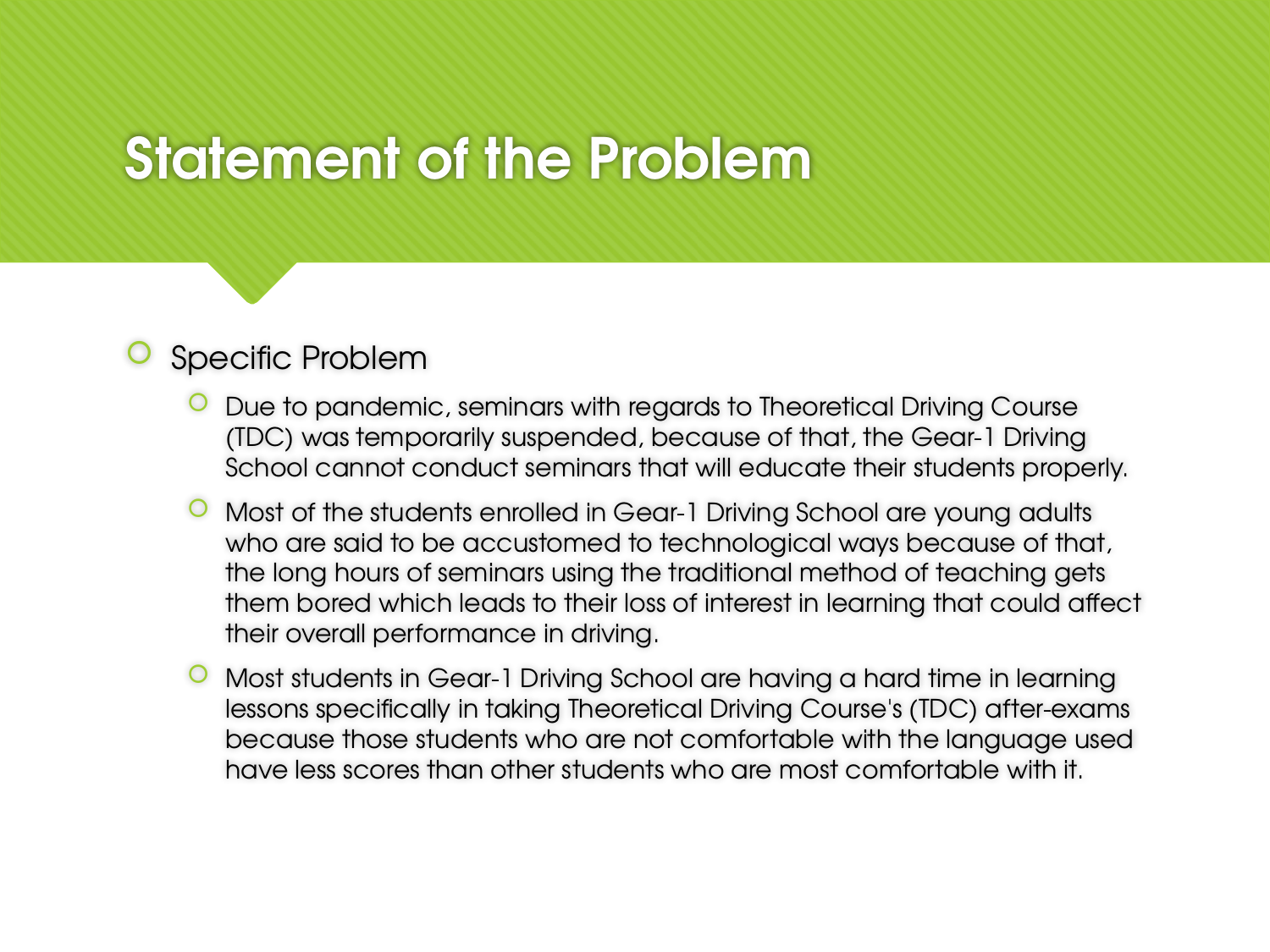

# Statement of the Problem
Specific Problem
Due to pandemic, seminars with regards to Theoretical Driving Course (TDC) was temporarily suspended, because of that, the Gear-1 Driving School cannot conduct seminars that will educate their students properly.
Most of the students enrolled in Gear-1 Driving School are young adults who are said to be accustomed to technological ways because of that, the long hours of seminars using the traditional method of teaching gets them bored which leads to their loss of interest in learning that could affect their overall performance in driving.
Most students in Gear-1 Driving School are having a hard time in learning lessons specifically in taking Theoretical Driving Course's (TDC) after-exams because those students who are not comfortable with the language used have less scores than other students who are most comfortable with it.